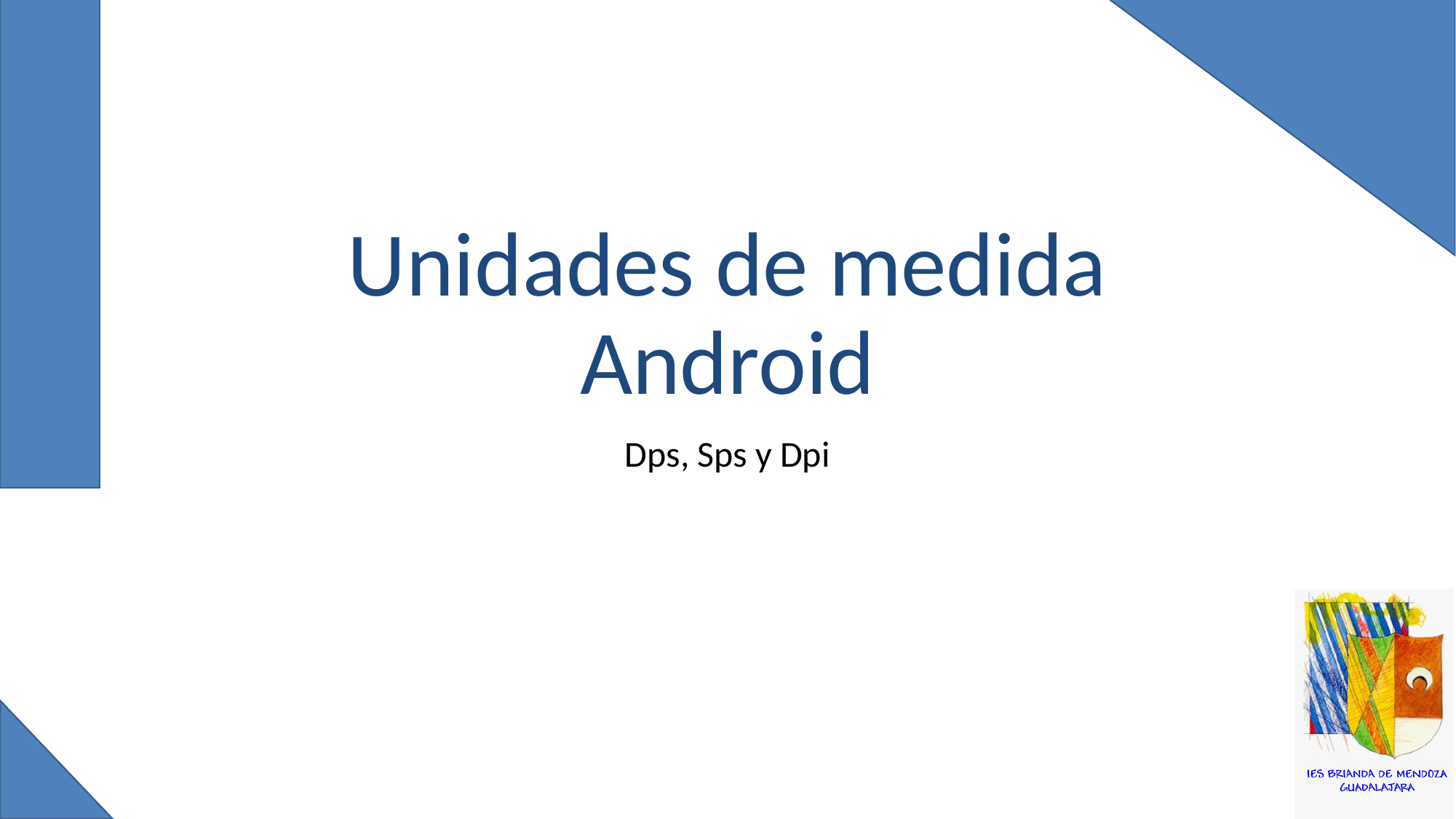

# Unidades de medida Android
Dps, Sps y Dpi